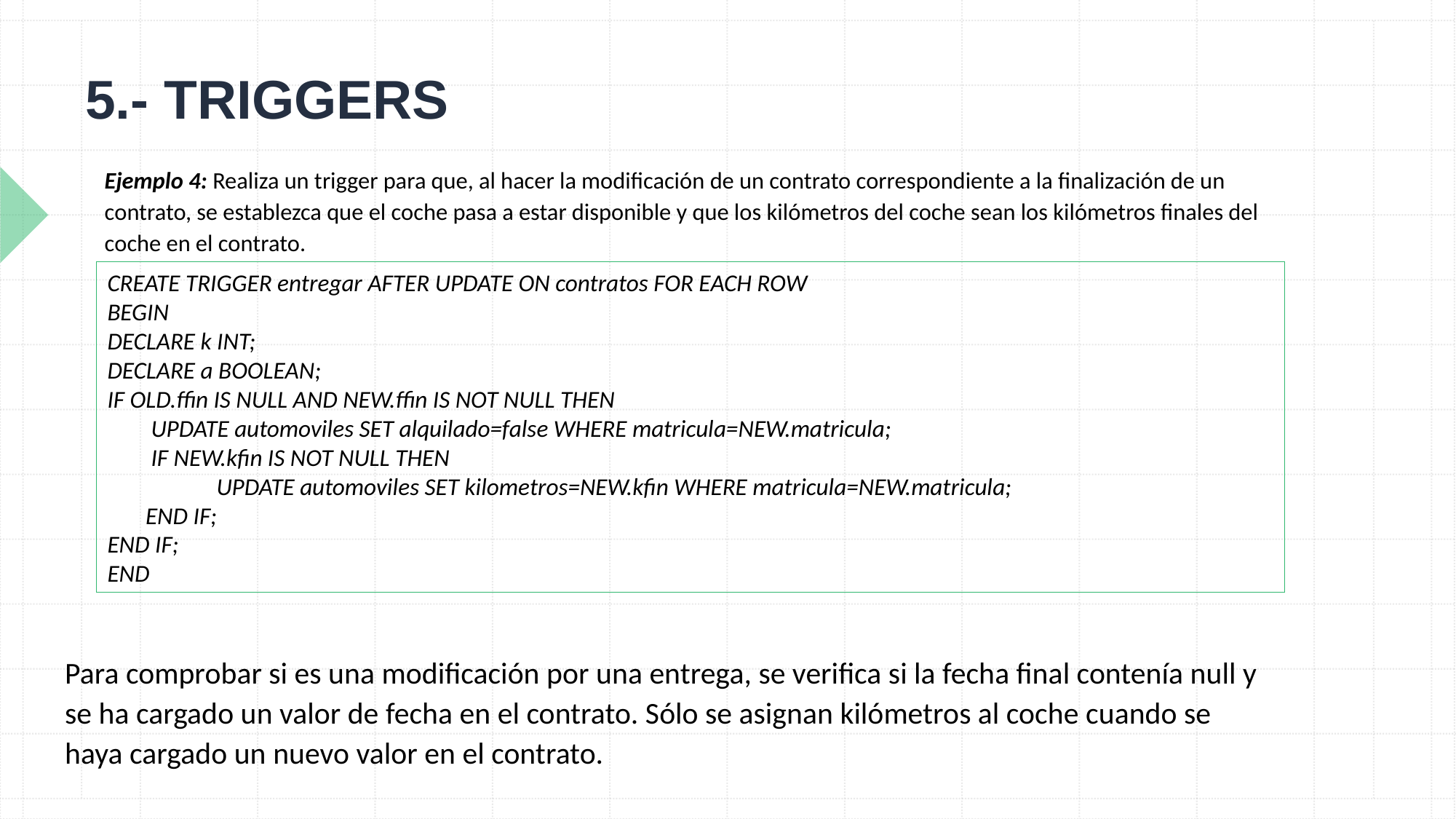

# 5.- TRIGGERS
Ejemplo 4: Realiza un trigger para que, al hacer la modificación de un contrato correspondiente a la finalización de un contrato, se establezca que el coche pasa a estar disponible y que los kilómetros del coche sean los kilómetros finales del coche en el contrato.

CREATE TRIGGER entregar AFTER UPDATE ON contratos FOR EACH ROW
BEGIN
DECLARE k INT;
DECLARE a BOOLEAN;
IF OLD.ffin IS NULL AND NEW.ffin IS NOT NULL THEN
        UPDATE automoviles SET alquilado=false WHERE matricula=NEW.matricula;
        IF NEW.kfin IS NOT NULL THEN
	UPDATE automoviles SET kilometros=NEW.kfin WHERE matricula=NEW.matricula;
       END IF;
END IF;
END
Para comprobar si es una modificación por una entrega, se verifica si la fecha final contenía null y se ha cargado un valor de fecha en el contrato. Sólo se asignan kilómetros al coche cuando se haya cargado un nuevo valor en el contrato.